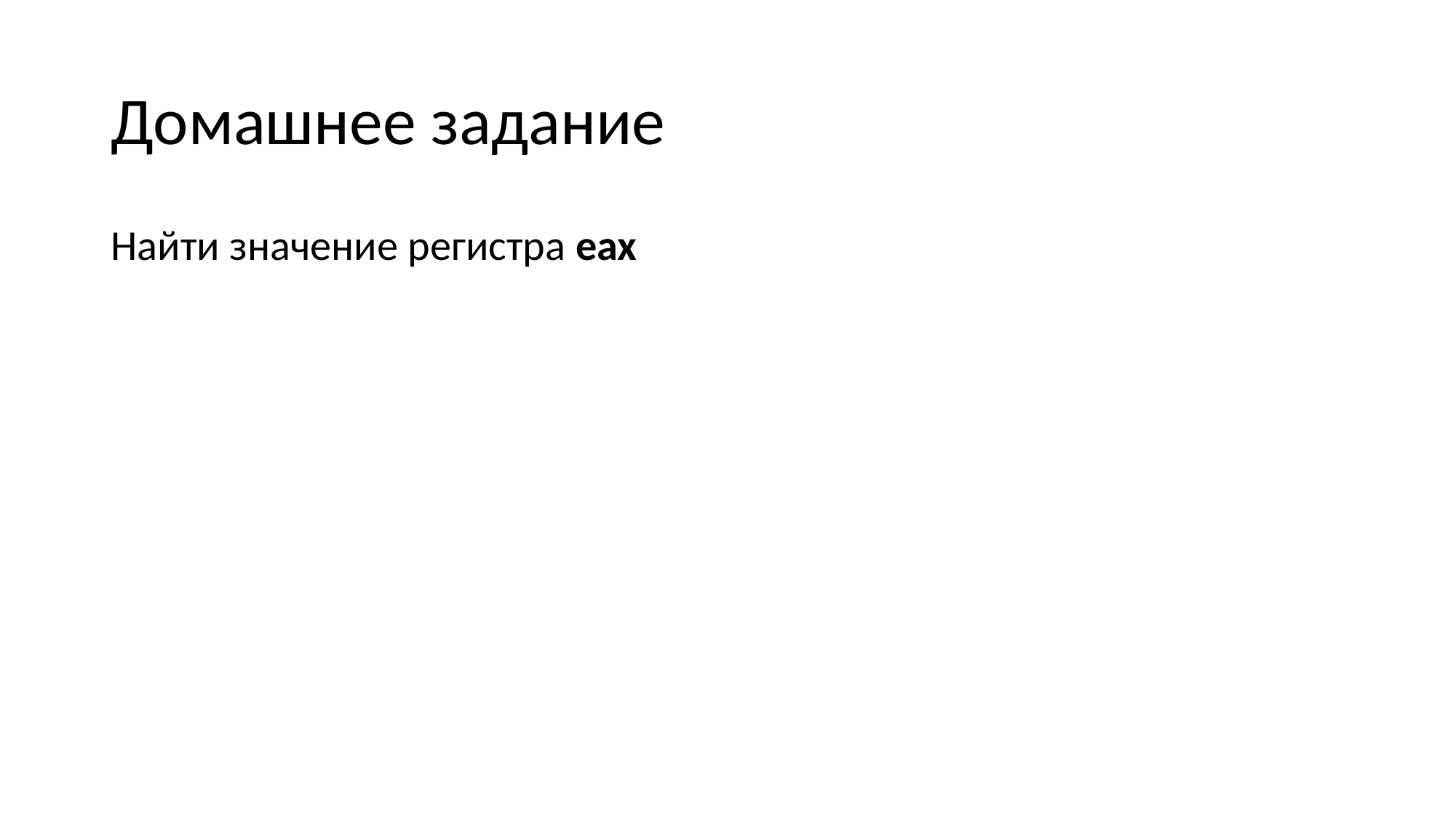

# Домашнее задание
Найти значение регистра eax